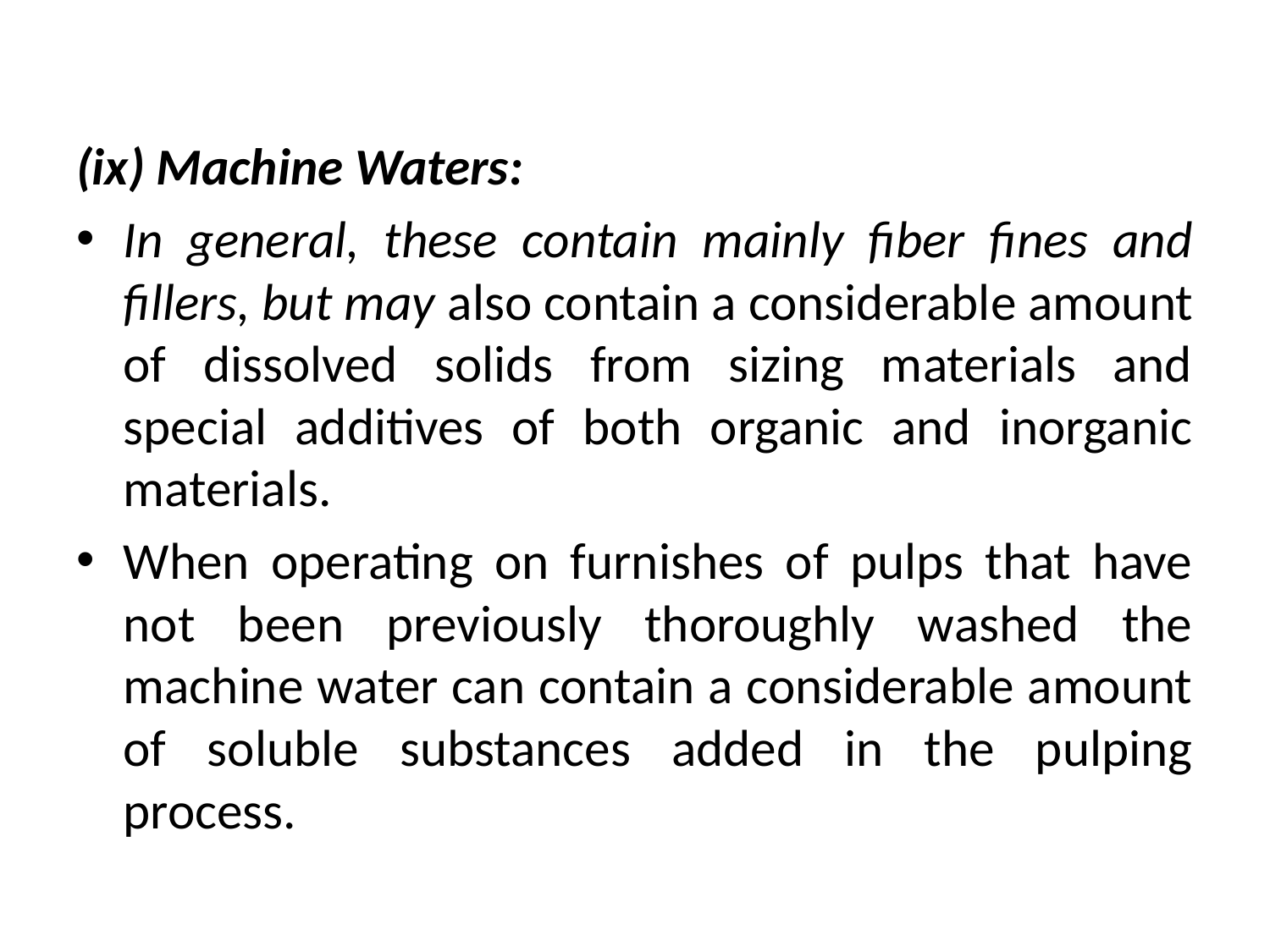

(ix) Machine Waters:
In general, these contain mainly fiber fines and fillers, but may also contain a considerable amount of dissolved solids from sizing materials and special additives of both organic and inorganic materials.
When operating on furnishes of pulps that have not been previously thoroughly washed the machine water can contain a considerable amount of soluble substances added in the pulping process.